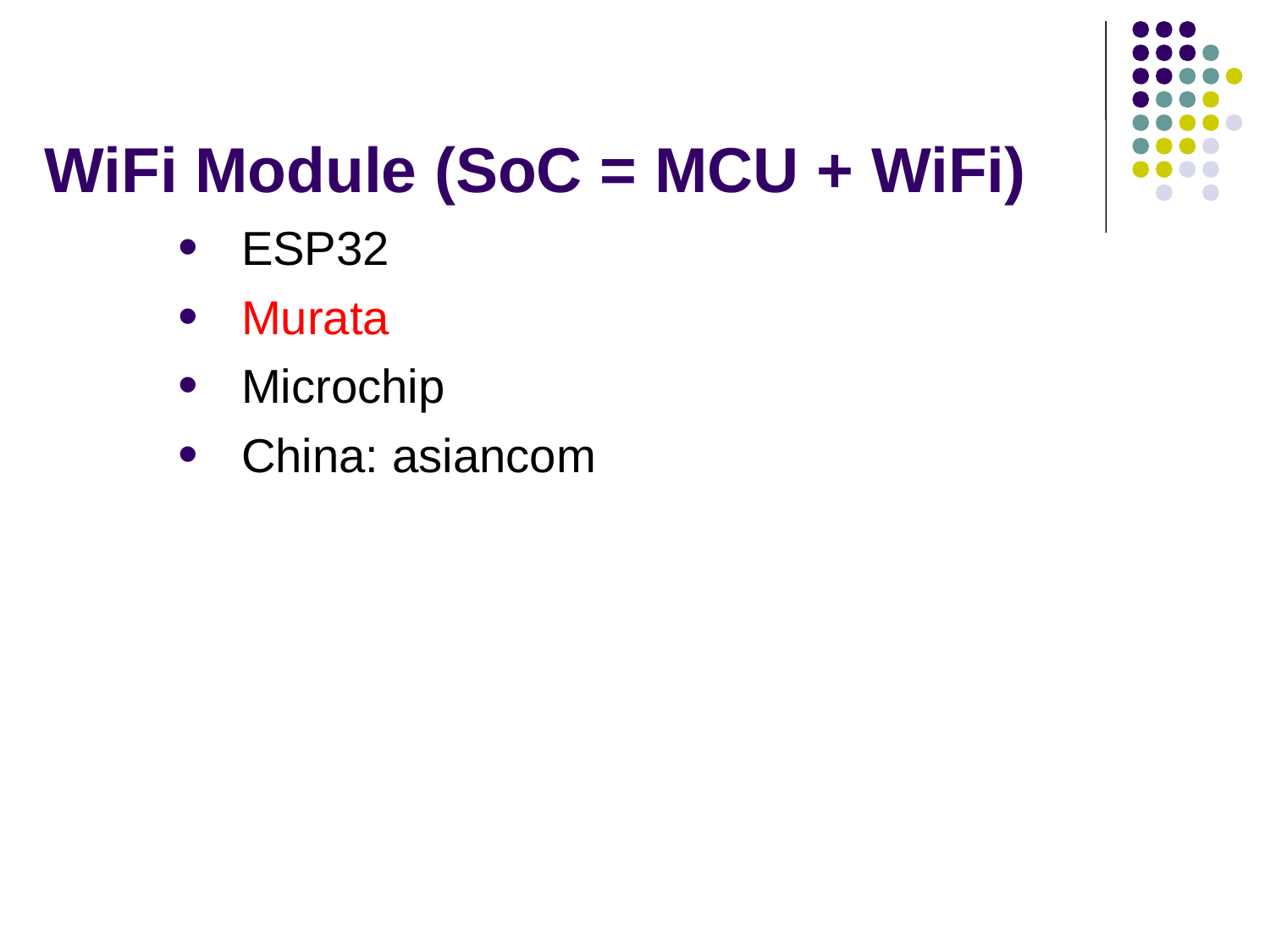

# WiFi Module (SoC = MCU + WiFi)
ESP32
Murata
Microchip
China: asiancom